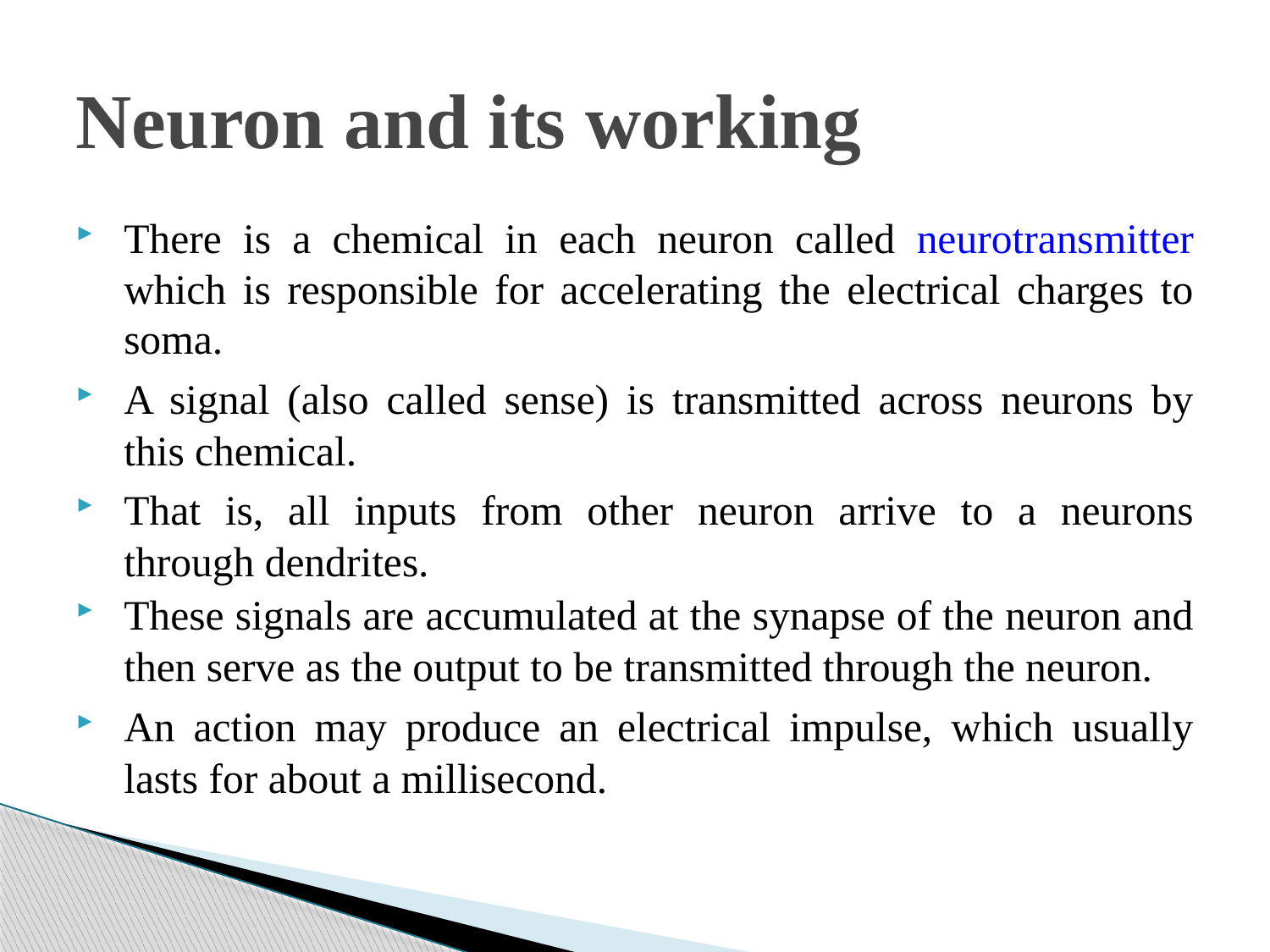

# Neuron and its working
There is a chemical in each neuron called neurotransmitter which is responsible for accelerating the electrical charges to soma.
A signal (also called sense) is transmitted across neurons by this chemical.
That is, all inputs from other neuron arrive to a neurons through dendrites.
These signals are accumulated at the synapse of the neuron and then serve as the output to be transmitted through the neuron.
An action may produce an electrical impulse, which usually lasts for about a millisecond.